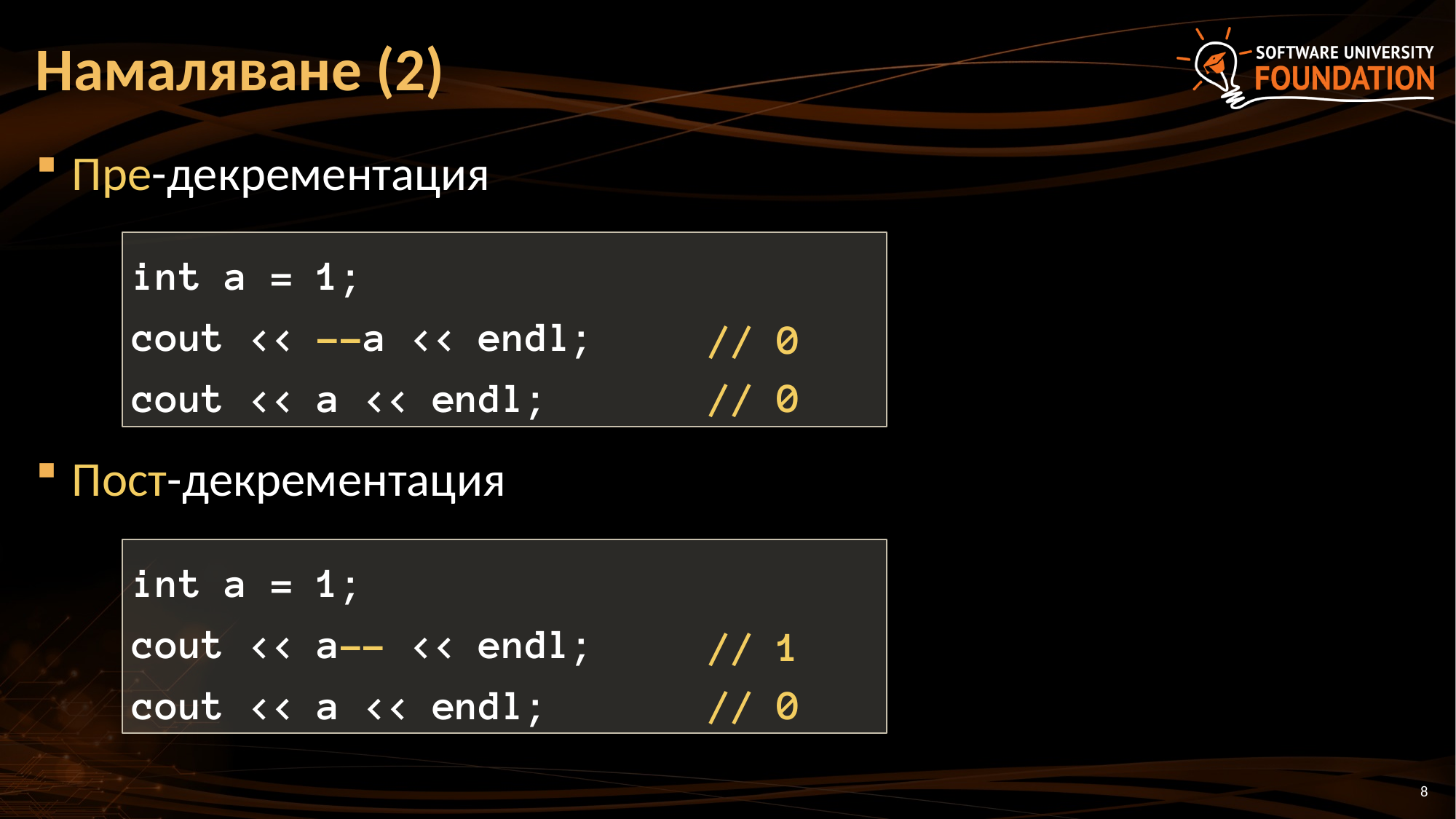

# Намаляване (2)
Пре-декрементация

Пост-декрементация

int a = 1;
cout << --a << endl;
cout << a << endl;
// 0
// 0
int a = 1;
cout << a-- << endl;
cout << a << endl;
// 1
// 0
8